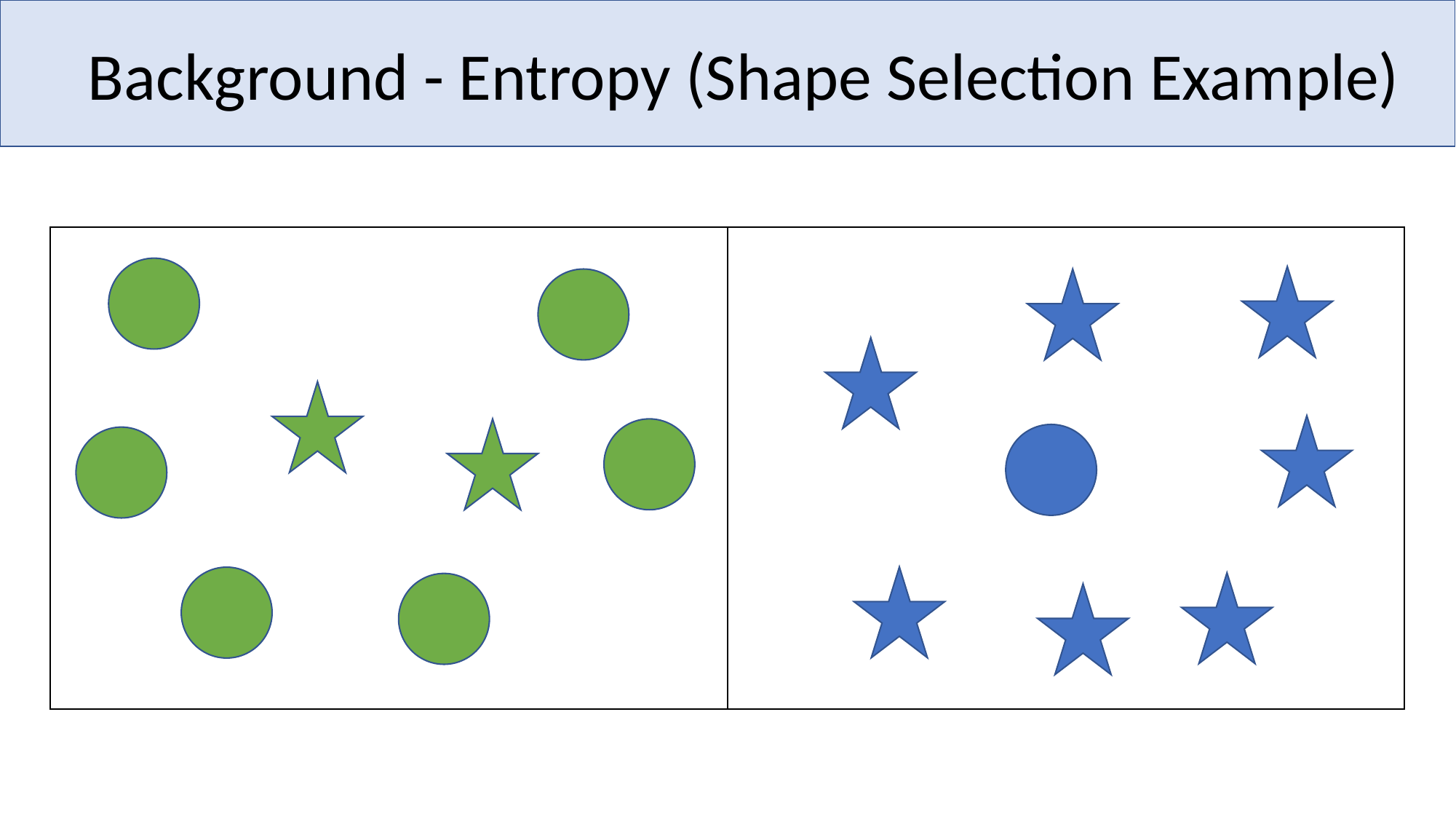

# Background - Entropy (Shape Selection Example)